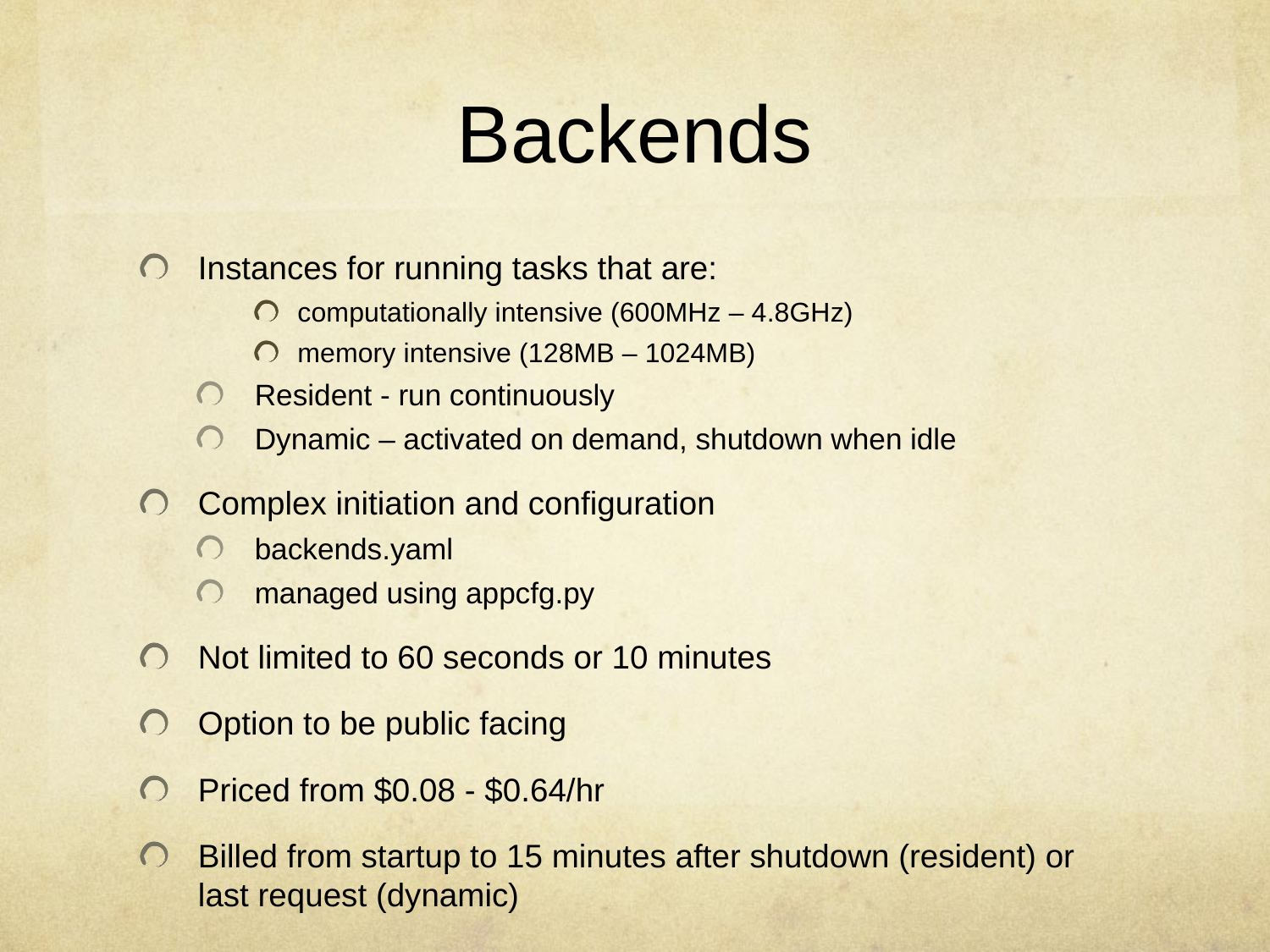

# Backends
Instances for running tasks that are:
computationally intensive (600MHz – 4.8GHz)
memory intensive (128MB – 1024MB)
Resident - run continuously
Dynamic – activated on demand, shutdown when idle
Complex initiation and configuration
backends.yaml
managed using appcfg.py
Not limited to 60 seconds or 10 minutes
Option to be public facing
Priced from $0.08 - $0.64/hr
Billed from startup to 15 minutes after shutdown (resident) or last request (dynamic)